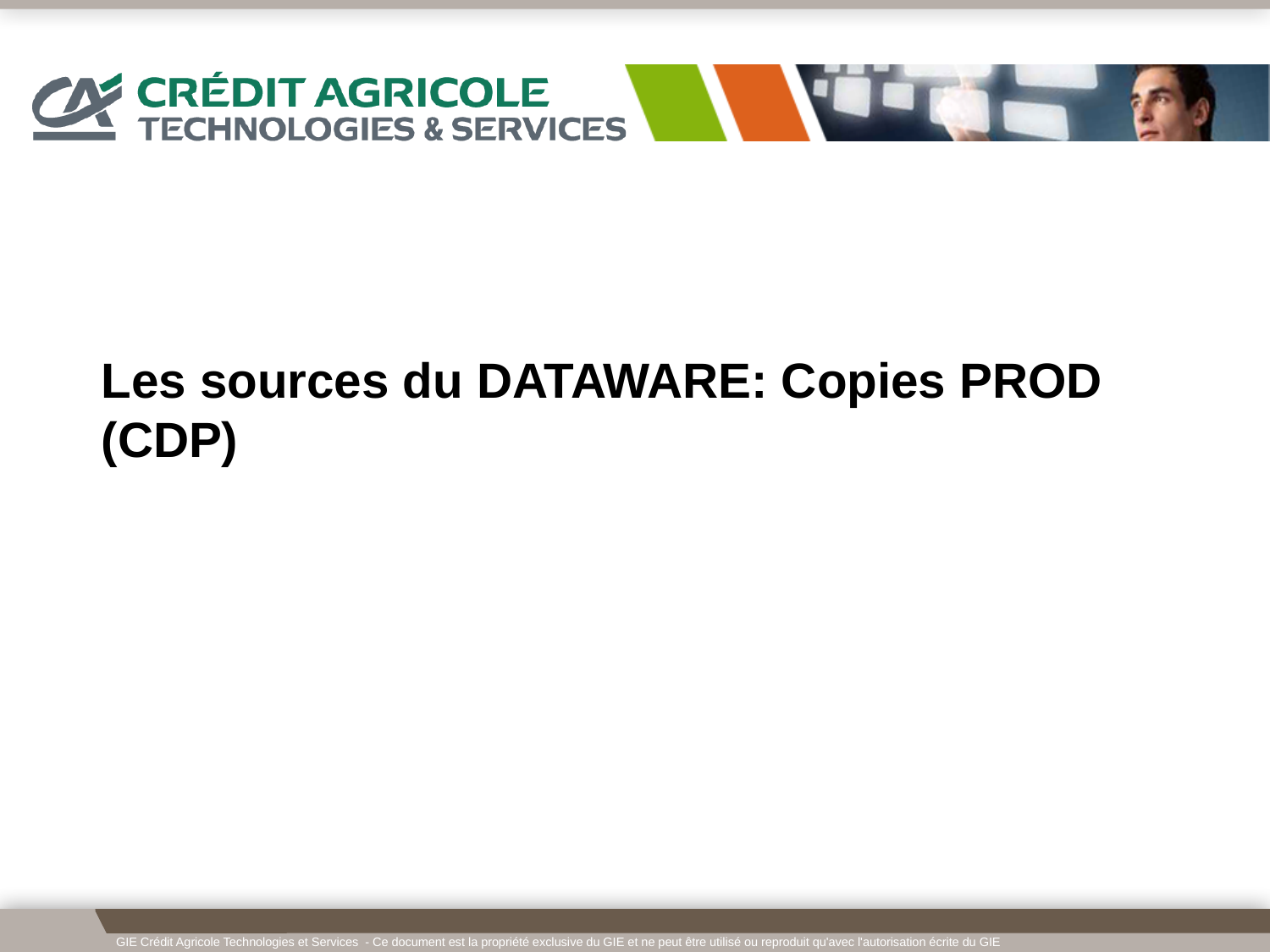

# Les sources du DATAWARE: Copies PROD (CDP)